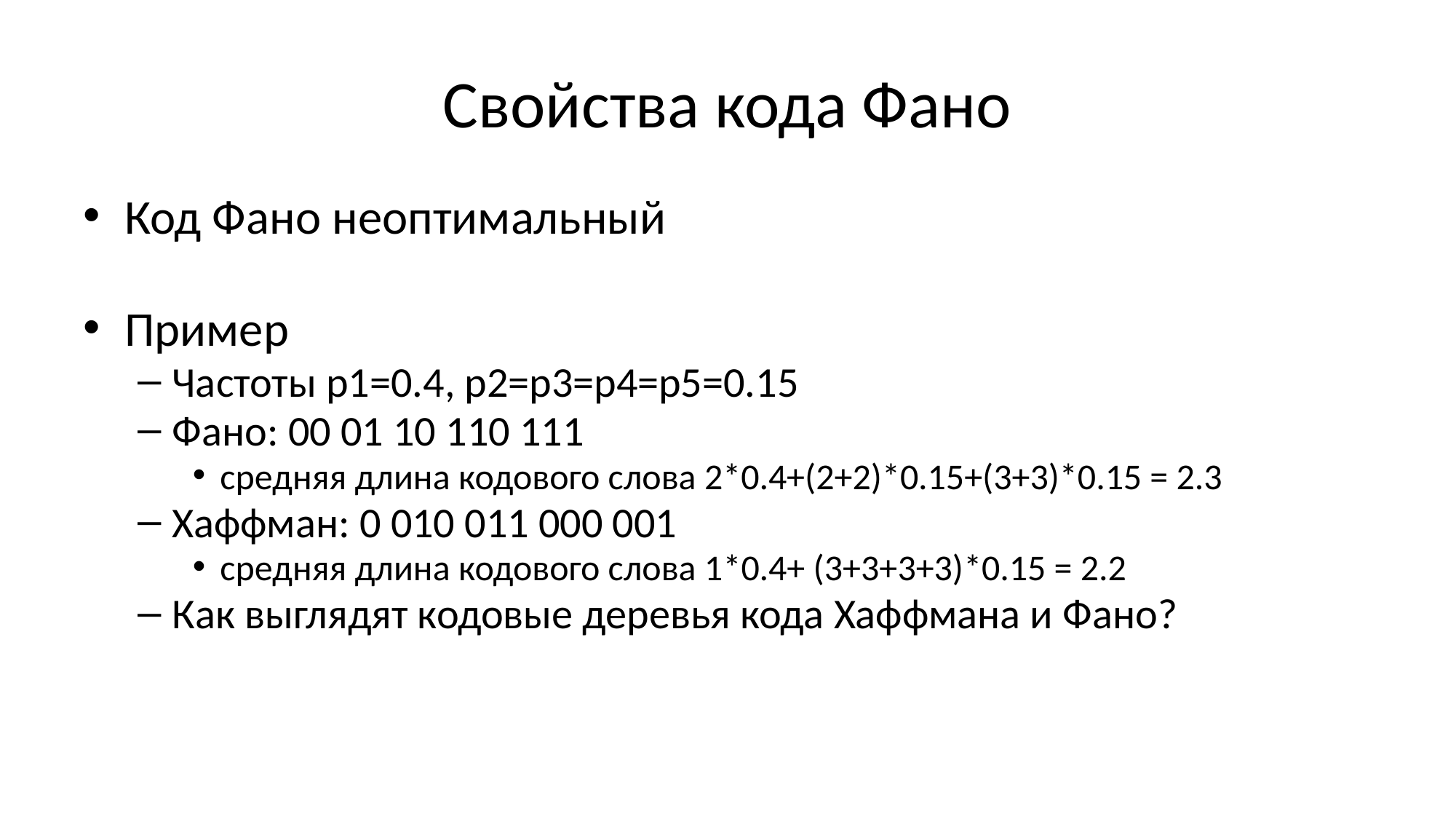

# Свойства кода Фано
Код Фано неоптимальный

Пример
Частоты p1=0.4, p2=p3=p4=p5=0.15
Фано: 00 01 10 110 111
средняя длина кодового слова 2*0.4+(2+2)*0.15+(3+3)*0.15 = 2.3
Хаффман: 0 010 011 000 001
средняя длина кодового слова 1*0.4+ (3+3+3+3)*0.15 = 2.2
Как выглядят кодовые деревья кода Хаффмана и Фано?